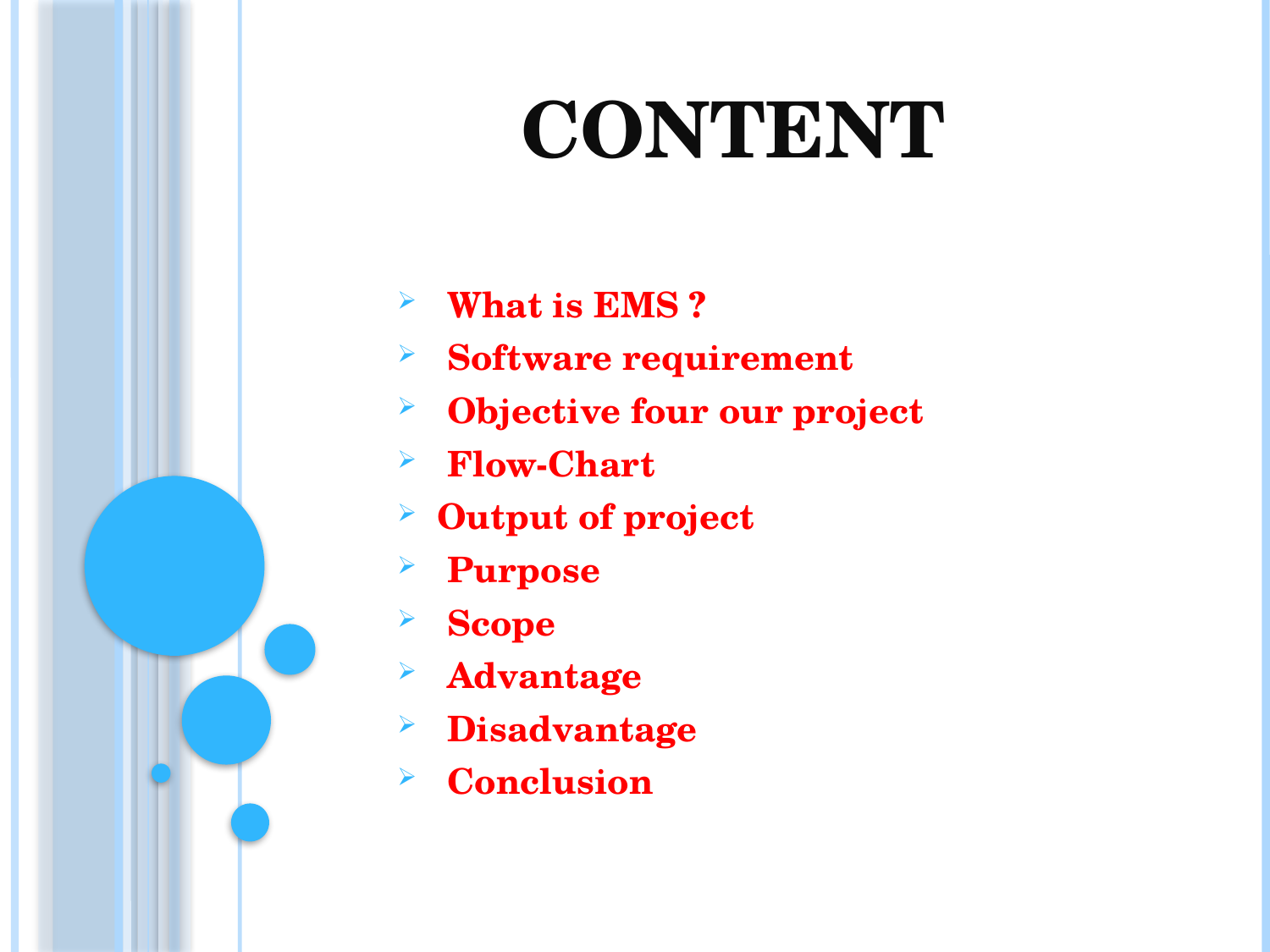

# Content
 What is EMS ?
 Software requirement
 Objective four our project
 Flow-Chart
Output of project
 Purpose
 Scope
 Advantage
 Disadvantage
 Conclusion